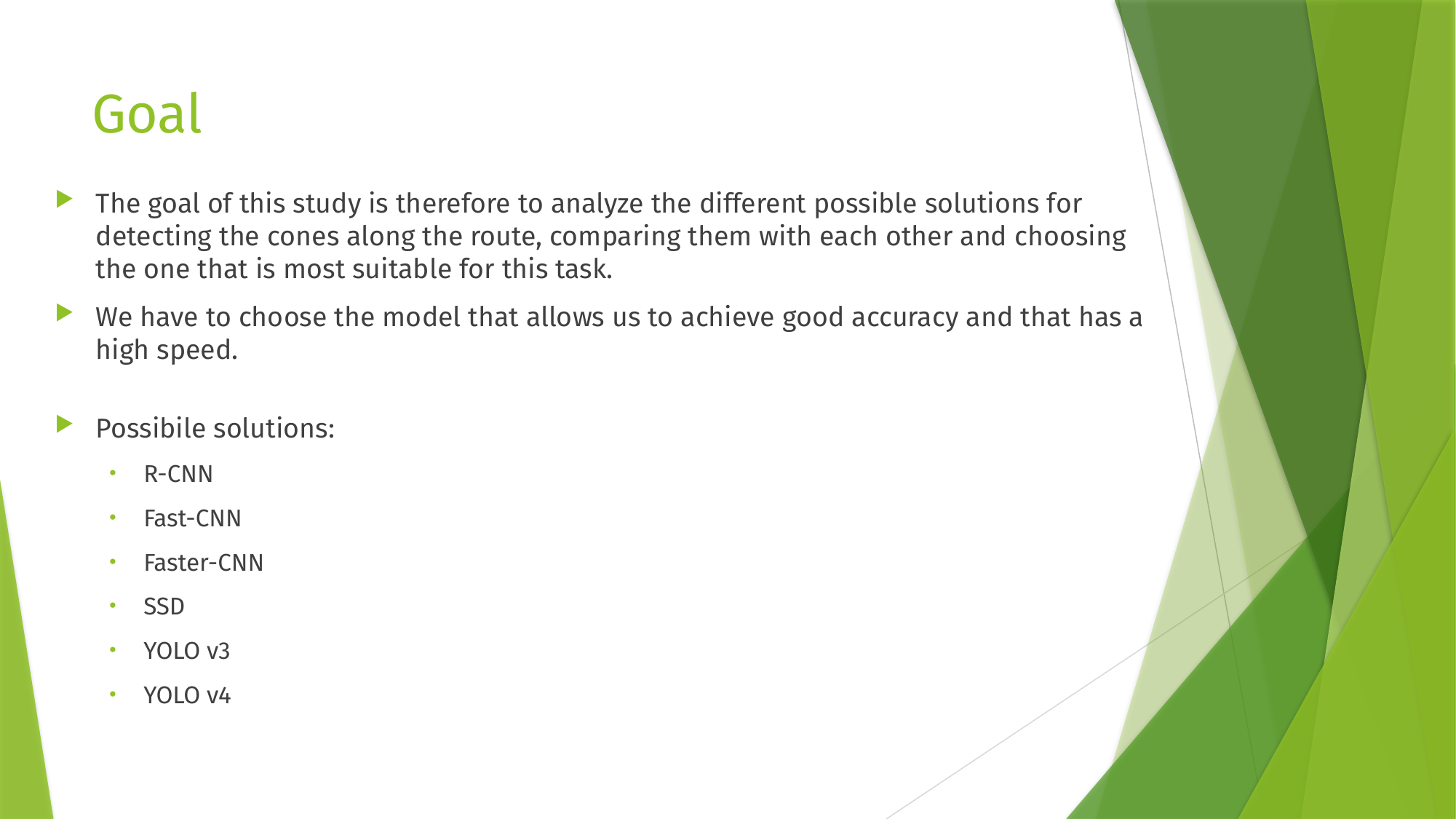

# Goal
The goal of this study is therefore to analyze the different possible solutions for detecting the cones along the route, comparing them with each other and choosing the one that is most suitable for this task.
We have to choose the model that allows us to achieve good accuracy and that has a high speed.
Possibile solutions:
R-CNN
Fast-CNN
Faster-CNN
SSD
YOLO v3
YOLO v4